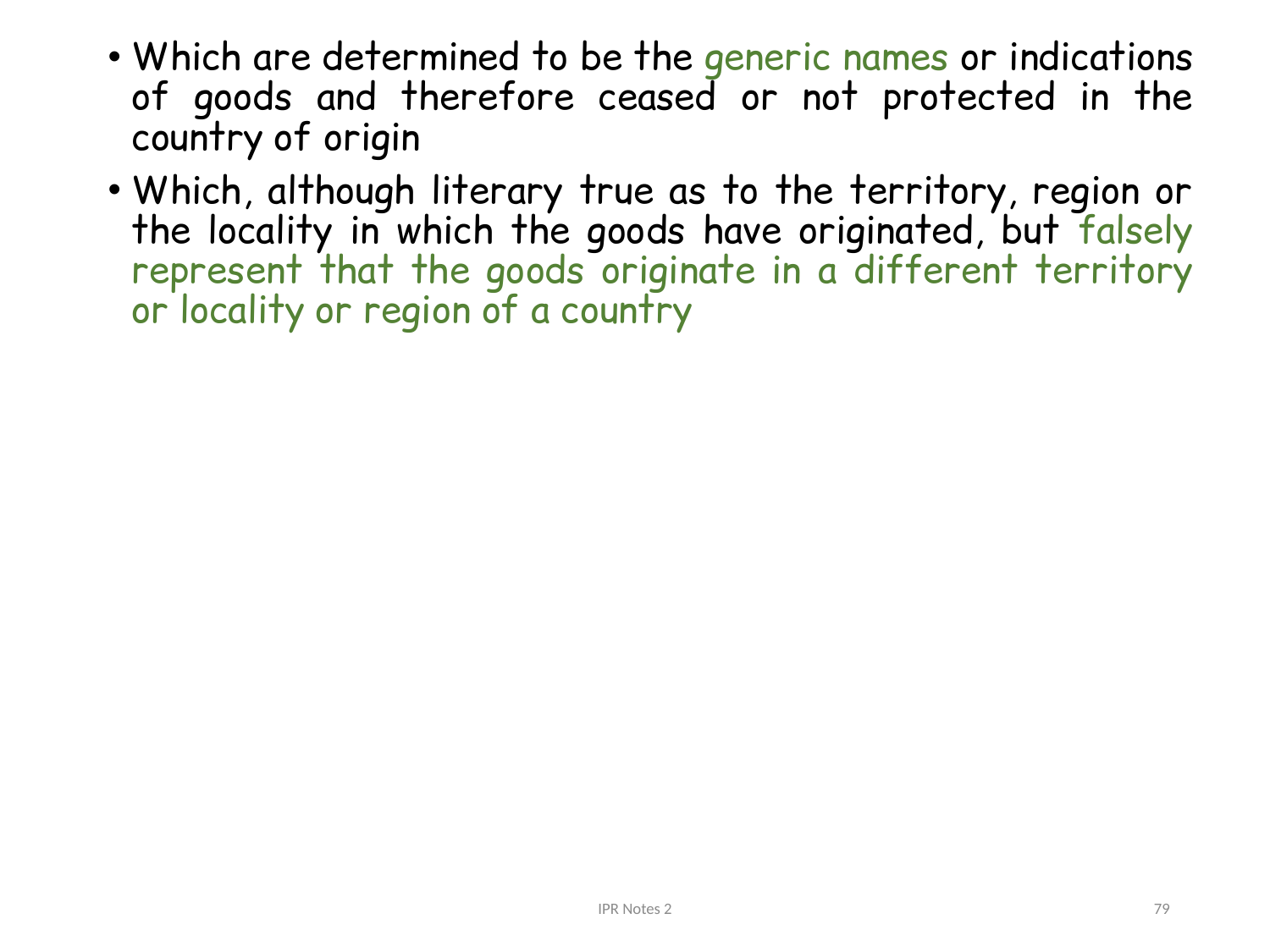

Which are determined to be the generic names or indications of goods and therefore ceased or not protected in the country of origin
Which, although literary true as to the territory, region or the locality in which the goods have originated, but falsely represent that the goods originate in a different territory or locality or region of a country

IPR Notes 2
79